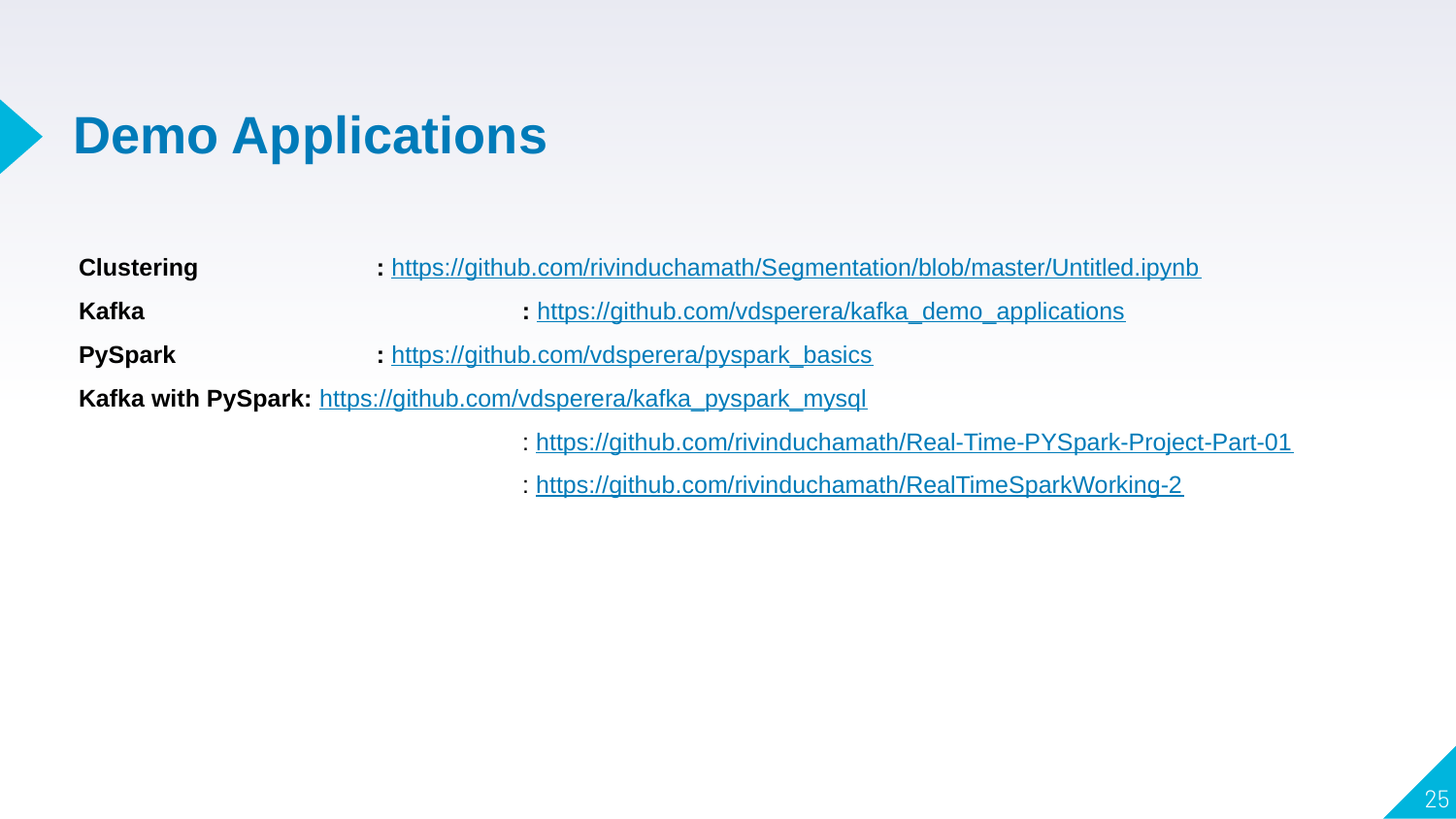

# Demo Applications
Clustering		 : https://github.com/rivinduchamath/Segmentation/blob/master/Untitled.ipynb
Kafka			 : https://github.com/vdsperera/kafka_demo_applications
PySpark		 : https://github.com/vdsperera/pyspark_basics
Kafka with PySpark: https://github.com/vdsperera/kafka_pyspark_mysql
			 : https://github.com/rivinduchamath/Real-Time-PYSpark-Project-Part-01
			 : https://github.com/rivinduchamath/RealTimeSparkWorking-2

25